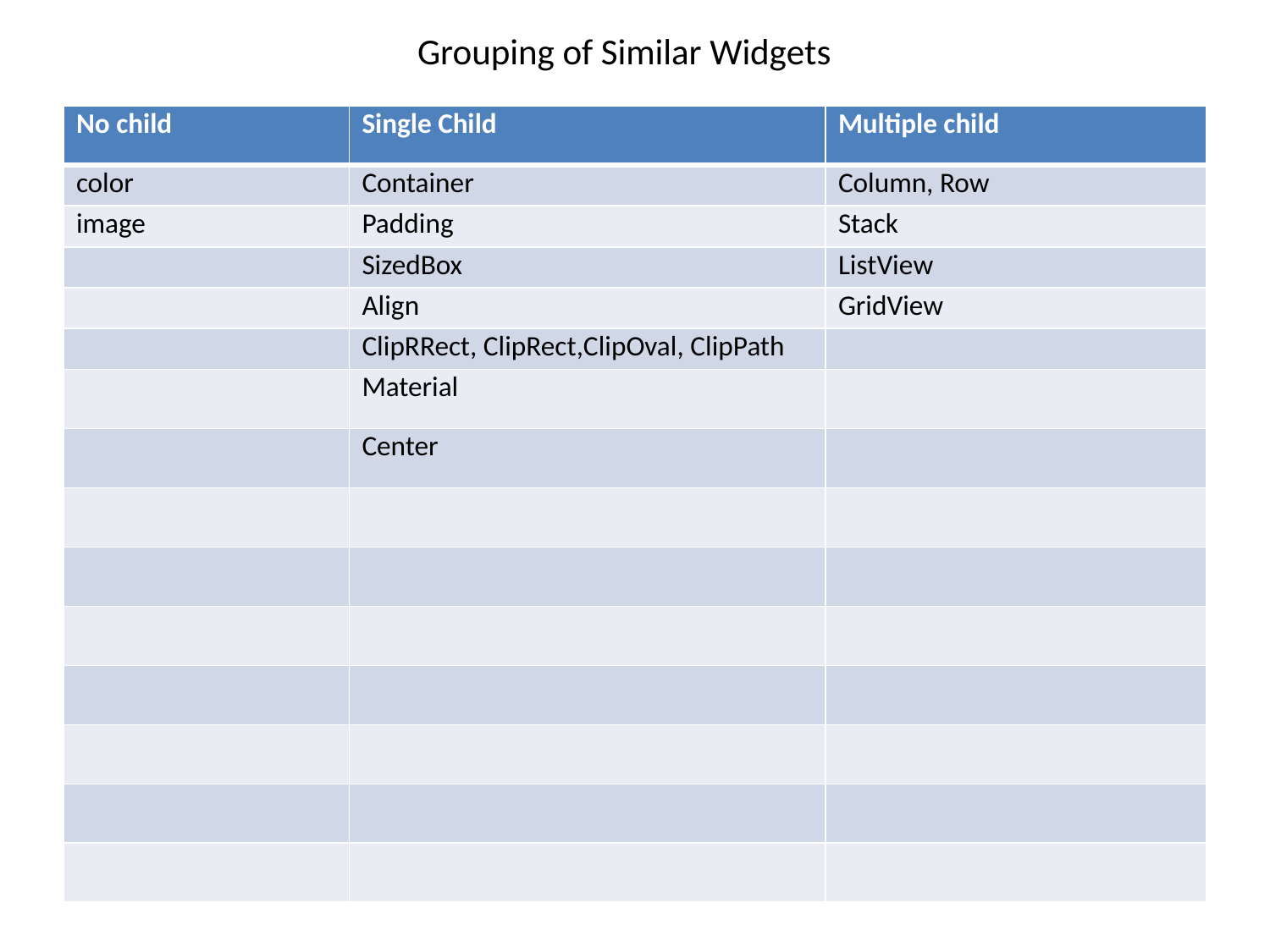

# Grouping of Similar Widgets
| No child | Single Child | Multiple child |
| --- | --- | --- |
| color | Container | Column, Row |
| image | Padding | Stack |
|  | SizedBox | ListView |
|  | Align | GridView |
|  | ClipRRect, ClipRect,ClipOval, ClipPath |  |
|  | Material |  |
|  | Center |  |
|  |  |  |
|  |  |  |
|  |  |  |
|  |  |  |
|  |  |  |
|  |  |  |
|  |  |  |